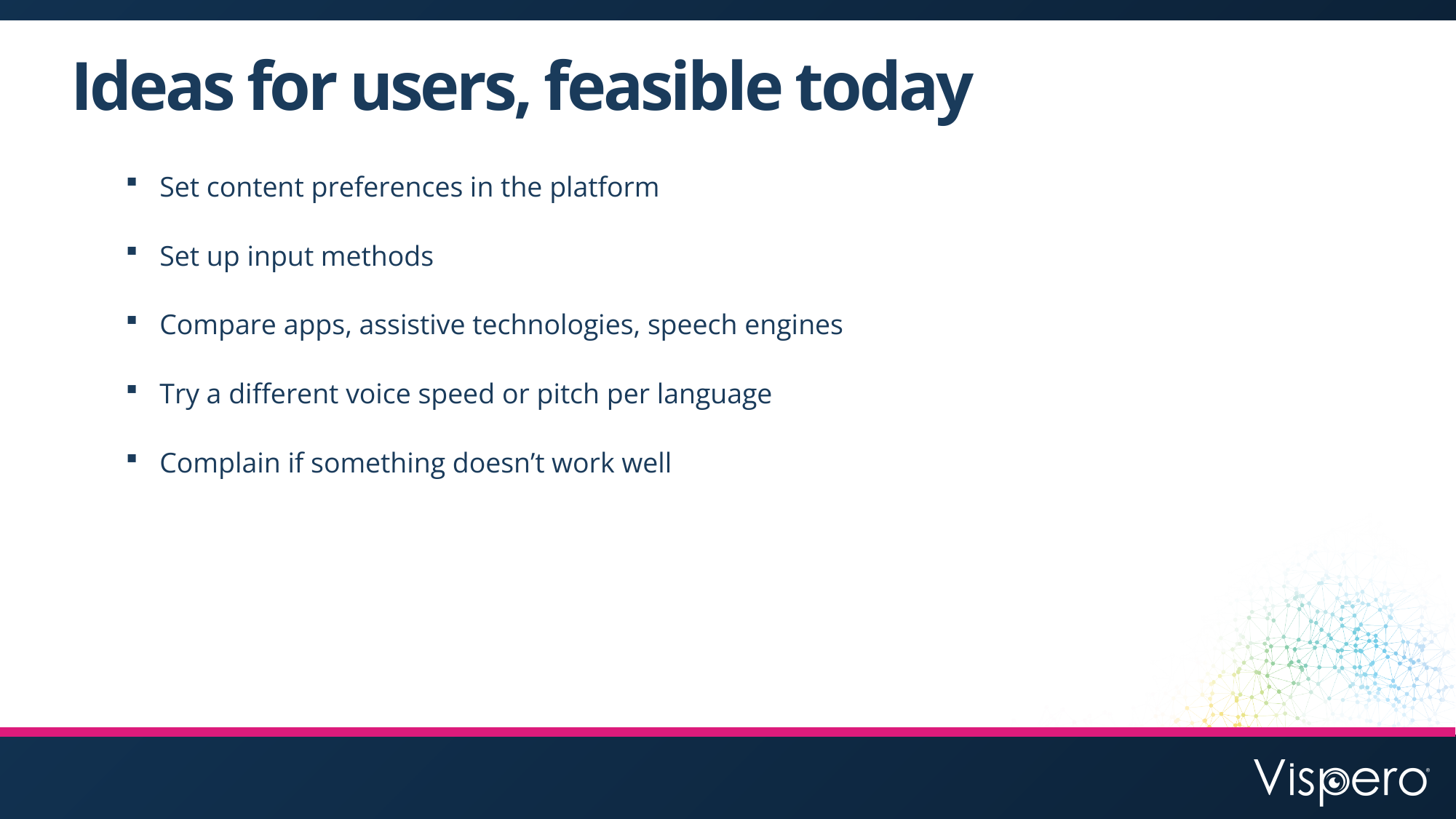

# Ideas for users, feasible today
Set content preferences in the platform
Set up input methods
Compare apps, assistive technologies, speech engines
Try a different voice speed or pitch per language
Complain if something doesn’t work well